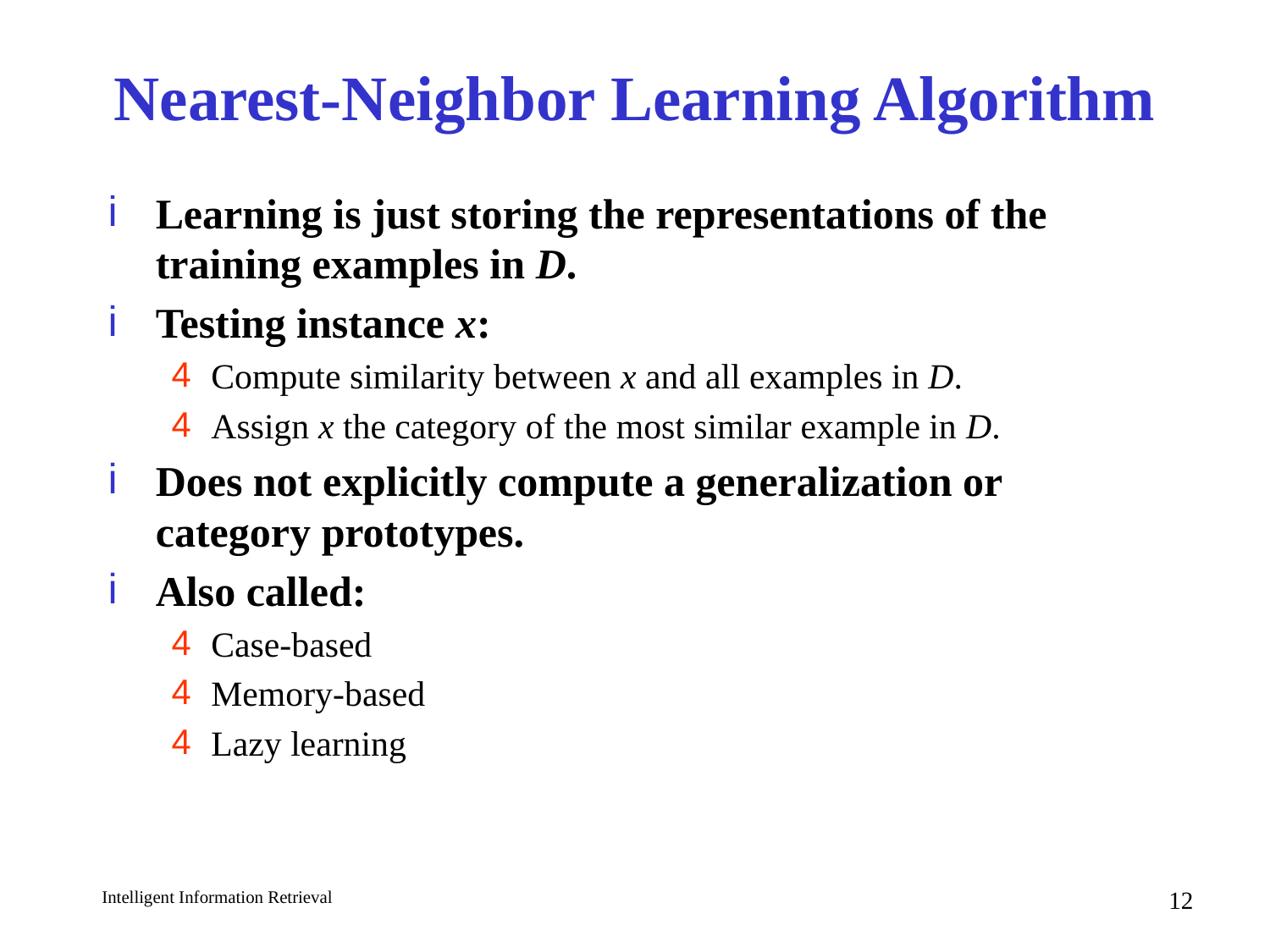

# Nearest-Neighbor Learning Algorithm
Learning is just storing the representations of the training examples in D.
Testing instance x:
Compute similarity between x and all examples in D.
Assign x the category of the most similar example in D.
Does not explicitly compute a generalization or category prototypes.
Also called:
Case-based
Memory-based
Lazy learning
12
Intelligent Information Retrieval